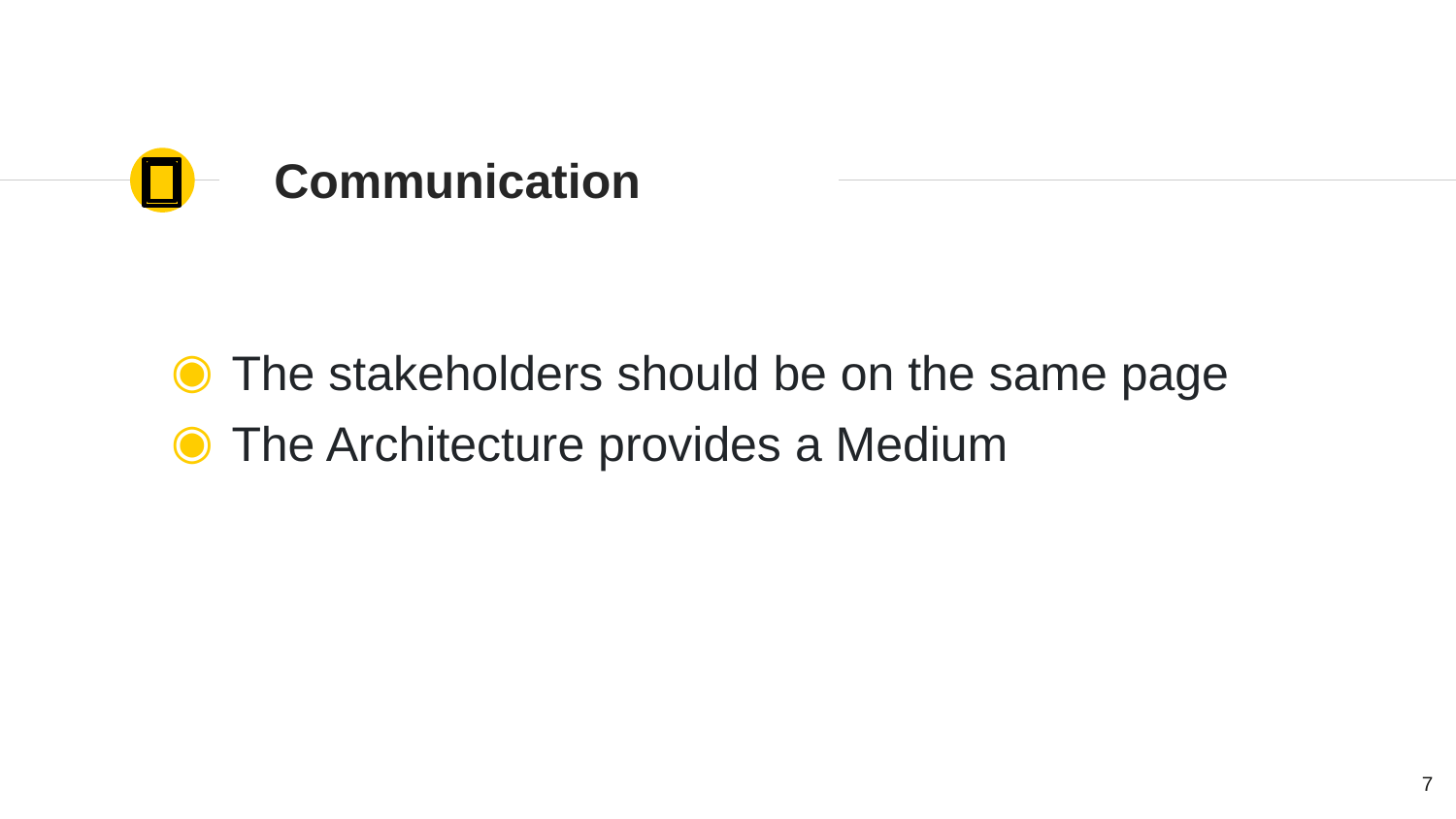

# Communication

The stakeholders should be on the same page
The Architecture provides a Medium
7